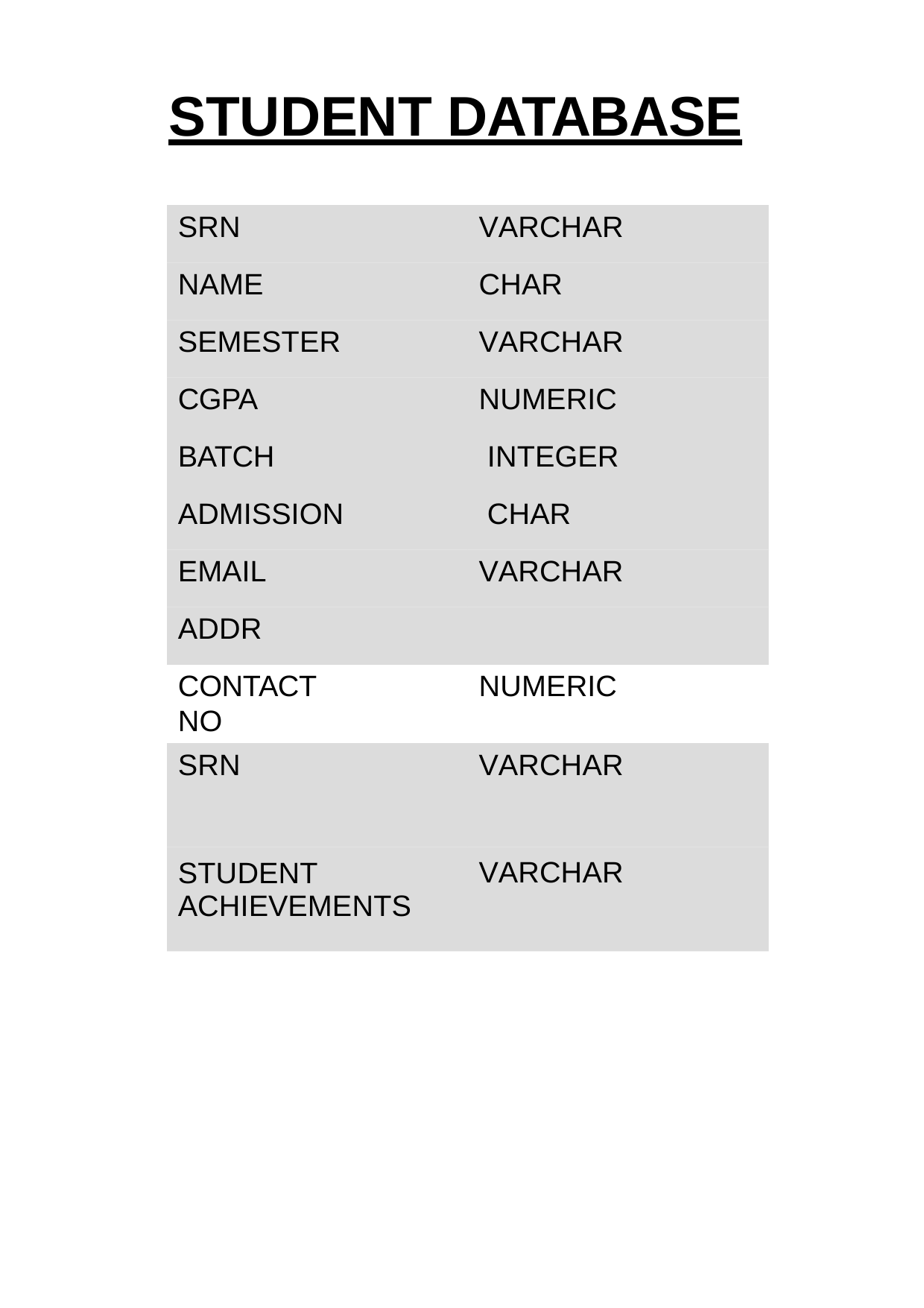

# STUDENT DATABASE

SRN
NAME  SEMESTER
CGPA  BATCH  ADMISSION  EMAIL ADDR
CONTACT NO
VARCHAR
CHAR  VARCHAR
NUMERIC  INTEGER  CHAR  VARCHAR  NUMERIC

SRN

STUDENT  ACHIEVEMENTS
VARCHAR

VARCHAR